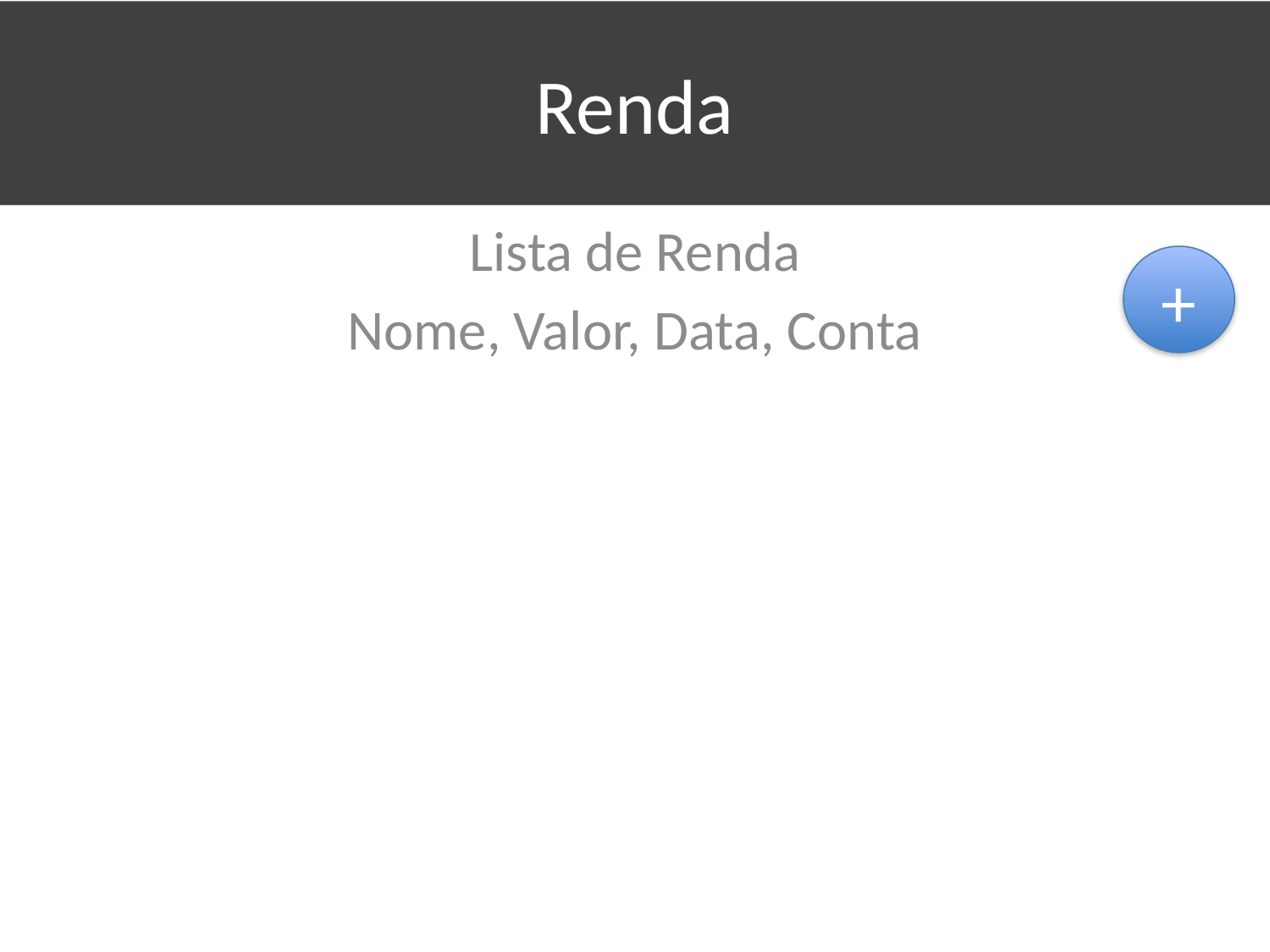

# Renda
Lista de Renda
Nome, Valor, Data, Conta

+